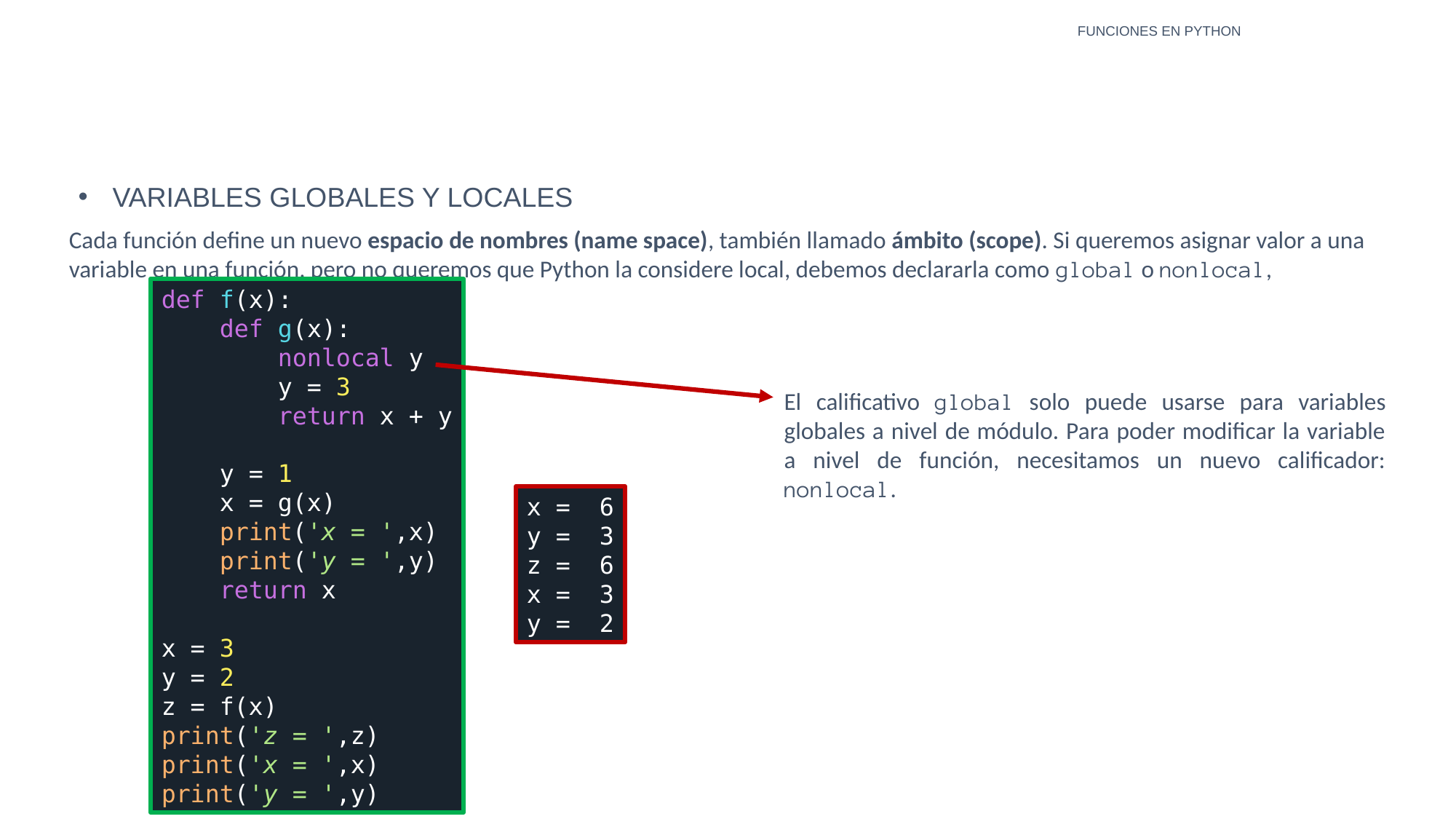

FUNCIONES EN PYTHON
VARIABLES GLOBALES Y LOCALES
Cada función define un nuevo espacio de nombres (name space), también llamado ámbito (scope). Si queremos asignar valor a una variable en una función, pero no queremos que Python la considere local, debemos declararla como global o nonlocal,
def f(x):
    def g(x):
        nonlocal y
        y = 3
        return x + y

    y = 1
    x = g(x)
    print('x = ',x)
    print('y = ',y)
    return x

x = 3
y = 2
z = f(x)
print('z = ',z)
print('x = ',x)
print('y = ',y)
El calificativo global solo puede usarse para variables globales a nivel de módulo. Para poder modificar la variable a nivel de función, necesitamos un nuevo calificador: nonlocal.
x =  6
y =  3
z =  6
x =  3
y =  2